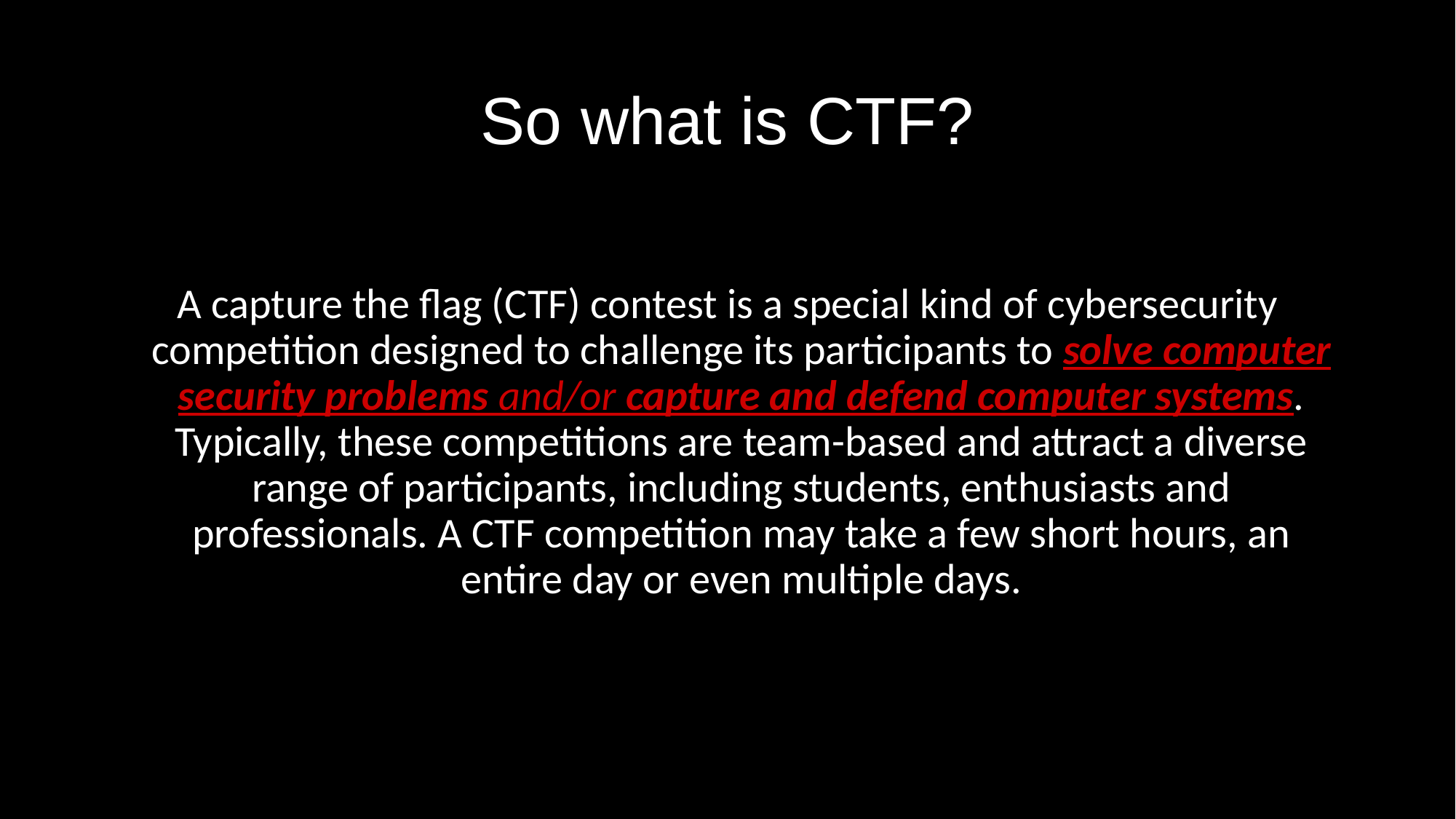

# So what is CTF?
A capture the flag (CTF) contest is a special kind of cybersecurity competition designed to challenge its participants to solve computer security problems and/or capture and defend computer systems. Typically, these competitions are team-based and attract a diverse range of participants, including students, enthusiasts and professionals. A CTF competition may take a few short hours, an entire day or even multiple days.